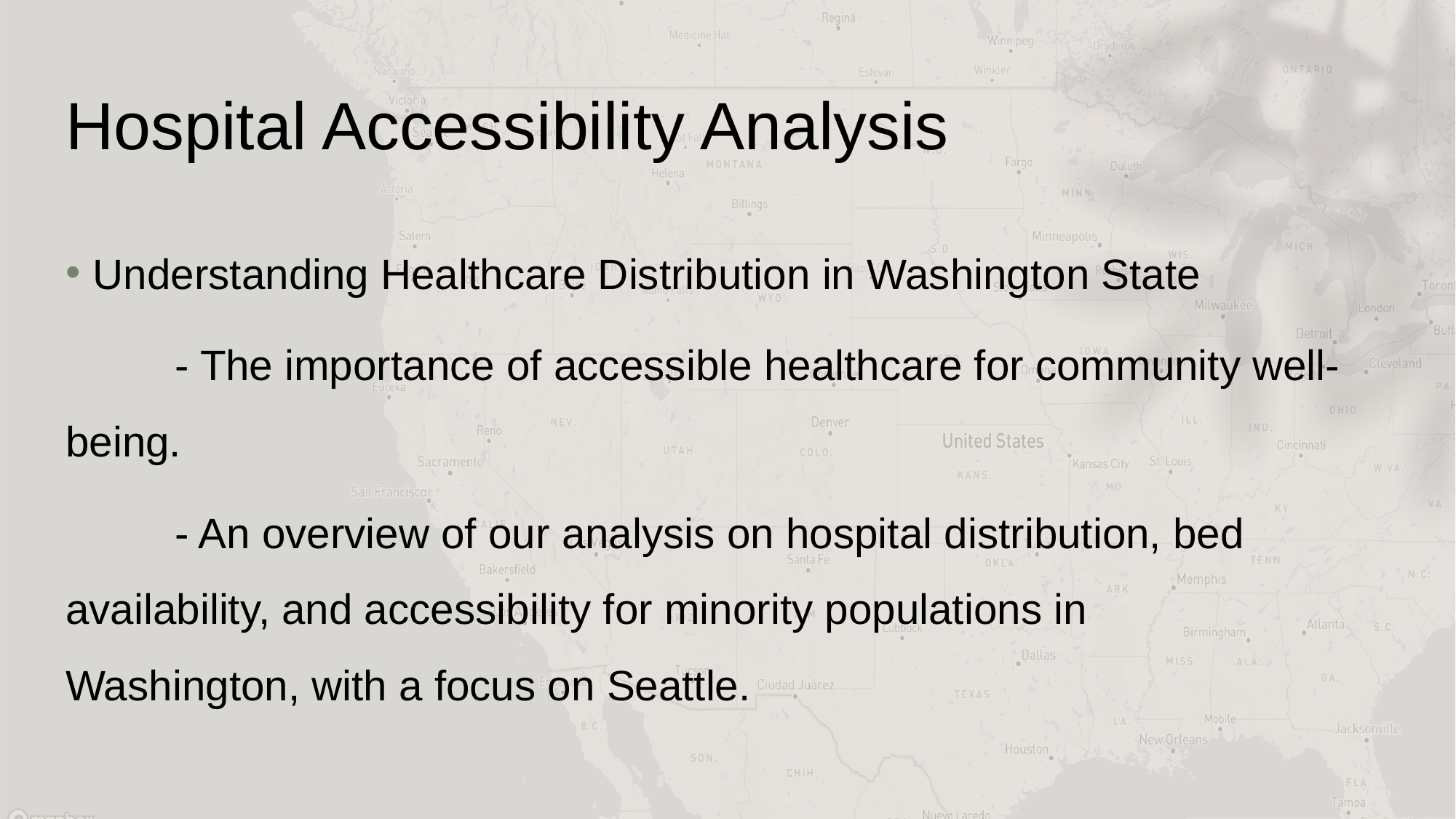

# Hospital Accessibility Analysis
Understanding Healthcare Distribution in Washington State
 	- The importance of accessible healthcare for community well-	being.
	- An overview of our analysis on hospital distribution, bed 	availability, and accessibility for minority populations in 	Washington, with a focus on Seattle.